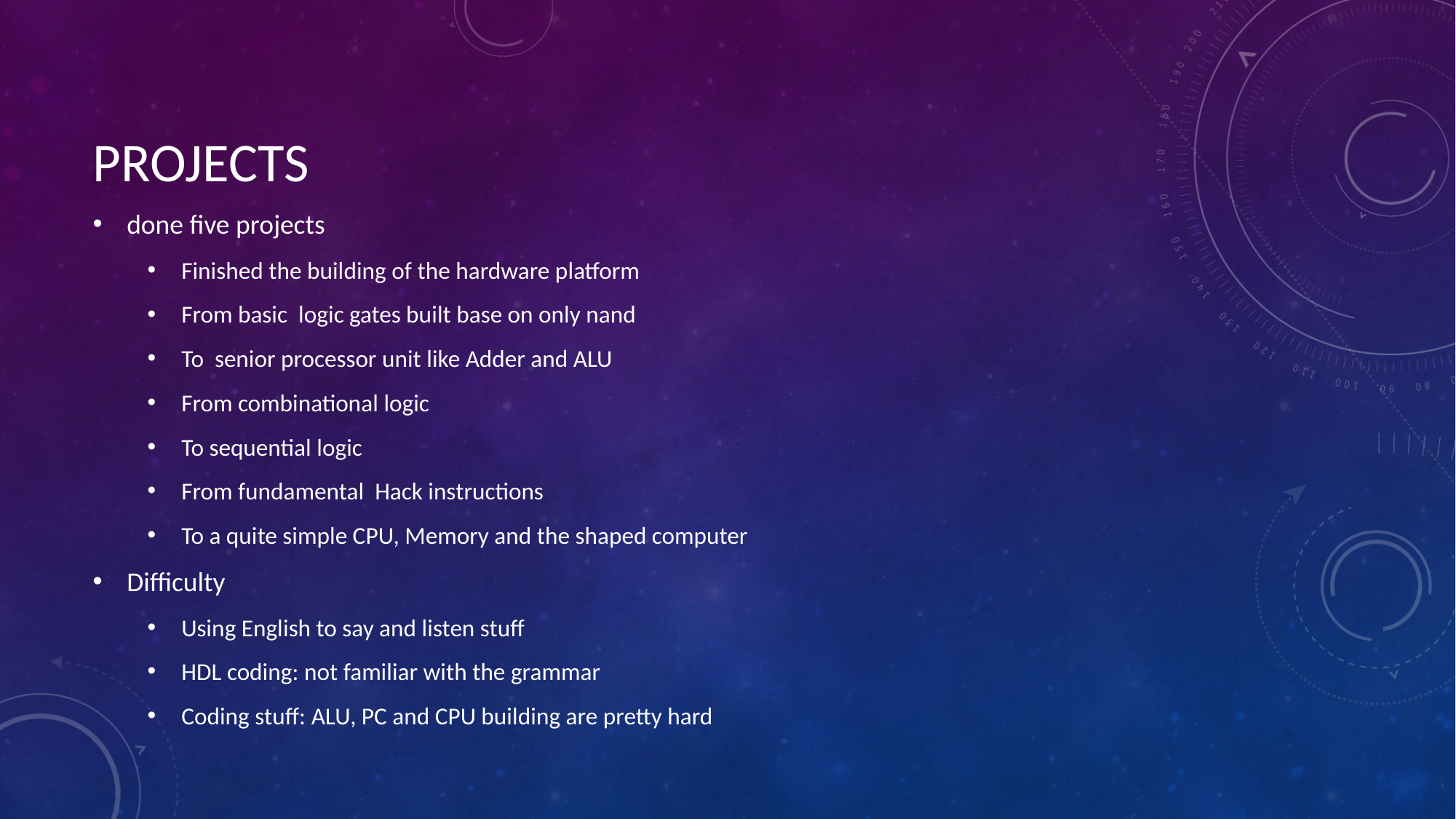

# Projects
done five projects
Finished the building of the hardware platform
From basic  logic gates built base on only nand
To  senior processor unit like Adder and ALU
From combinational logic
To sequential logic
From fundamental  Hack instructions
To a quite simple CPU, Memory and the shaped computer
Difficulty
Using English to say and listen stuff
HDL coding: not familiar with the grammar
Coding stuff: ALU, PC and CPU building are pretty hard